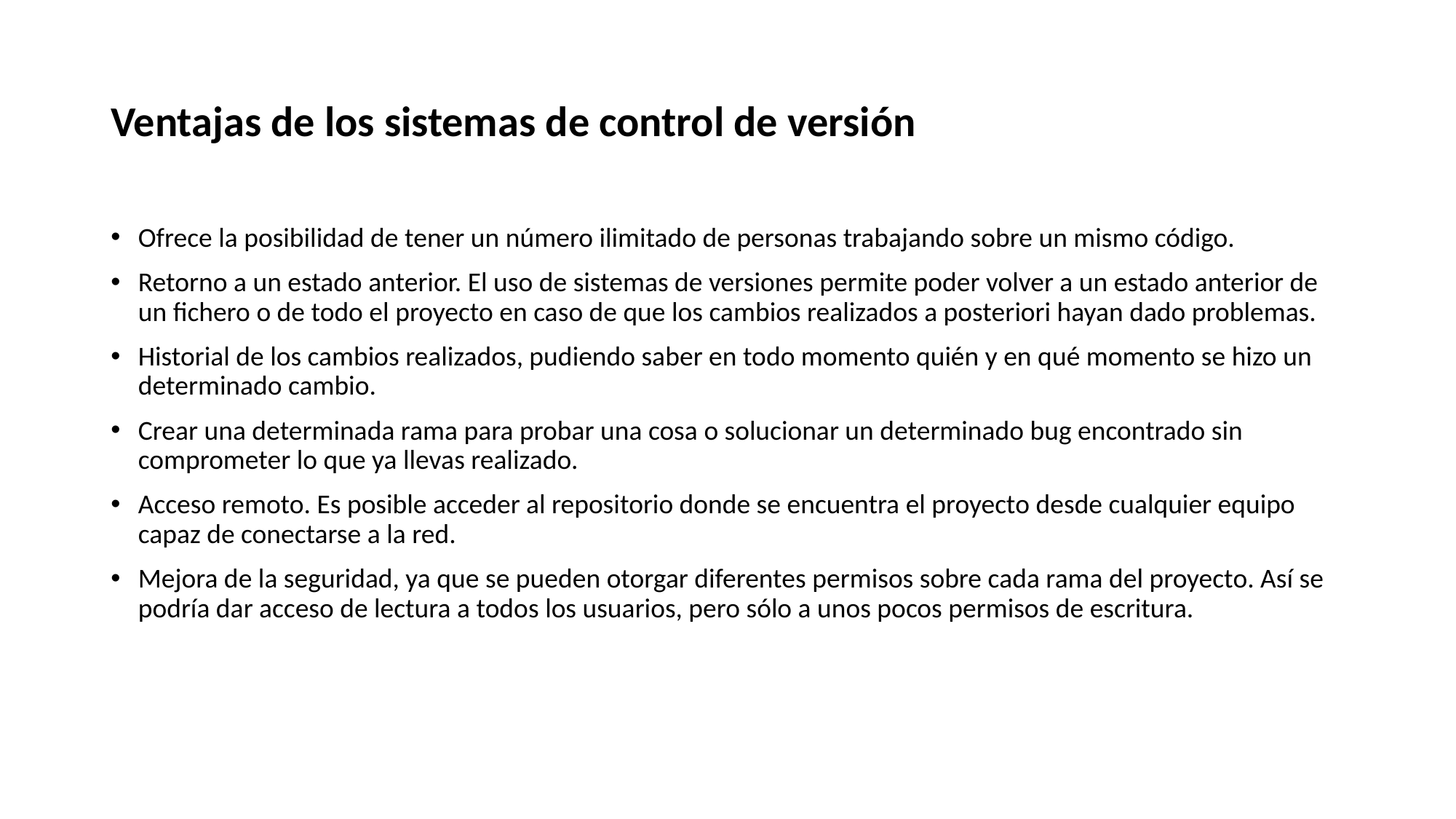

# Ventajas de los sistemas de control de versión
Ofrece la posibilidad de tener un número ilimitado de personas trabajando sobre un mismo código.
Retorno a un estado anterior. El uso de sistemas de versiones permite poder volver a un estado anterior de un fichero o de todo el proyecto en caso de que los cambios realizados a posteriori hayan dado problemas.
Historial de los cambios realizados, pudiendo saber en todo momento quién y en qué momento se hizo un determinado cambio.
Crear una determinada rama para probar una cosa o solucionar un determinado bug encontrado sin comprometer lo que ya llevas realizado.
Acceso remoto. Es posible acceder al repositorio donde se encuentra el proyecto desde cualquier equipo capaz de conectarse a la red.
Mejora de la seguridad, ya que se pueden otorgar diferentes permisos sobre cada rama del proyecto. Así se podría dar acceso de lectura a todos los usuarios, pero sólo a unos pocos permisos de escritura.